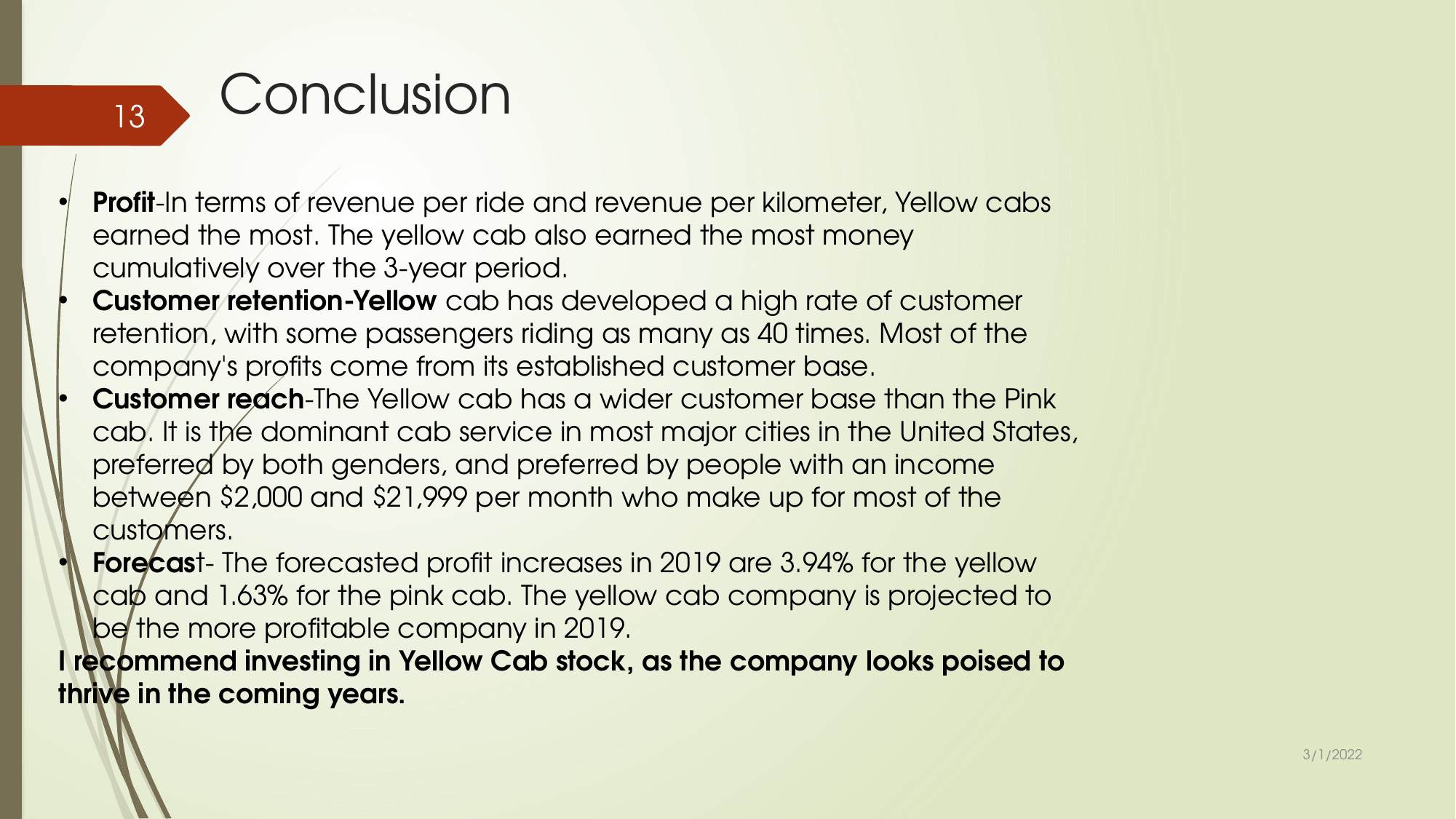

# Conclusion
13

Profit-In terms of revenue per ride and revenue per kilometer, Yellow cabs earned the most. The yellow cab also earned the most money cumulatively over the 3-year period.
Customer retention-Yellow cab has developed a high rate of customer retention, with some passengers riding as many as 40 times. Most of the company's profits come from its established customer base.
Customer reach-The Yellow cab has a wider customer base than the Pink cab. It is the dominant cab service in most major cities in the United States, preferred by both genders, and preferred by people with an income between $2,000 and $21,999 per month who make up for most of the customers.
Forecast- The forecasted profit increases in 2019 are 3.94% for the yellow cab and 1.63% for the pink cab. The yellow cab company is projected to be the more profitable company in 2019.
I recommend investing in Yellow Cab stock, as the company looks poised to thrive in the coming years.

3/1/2022